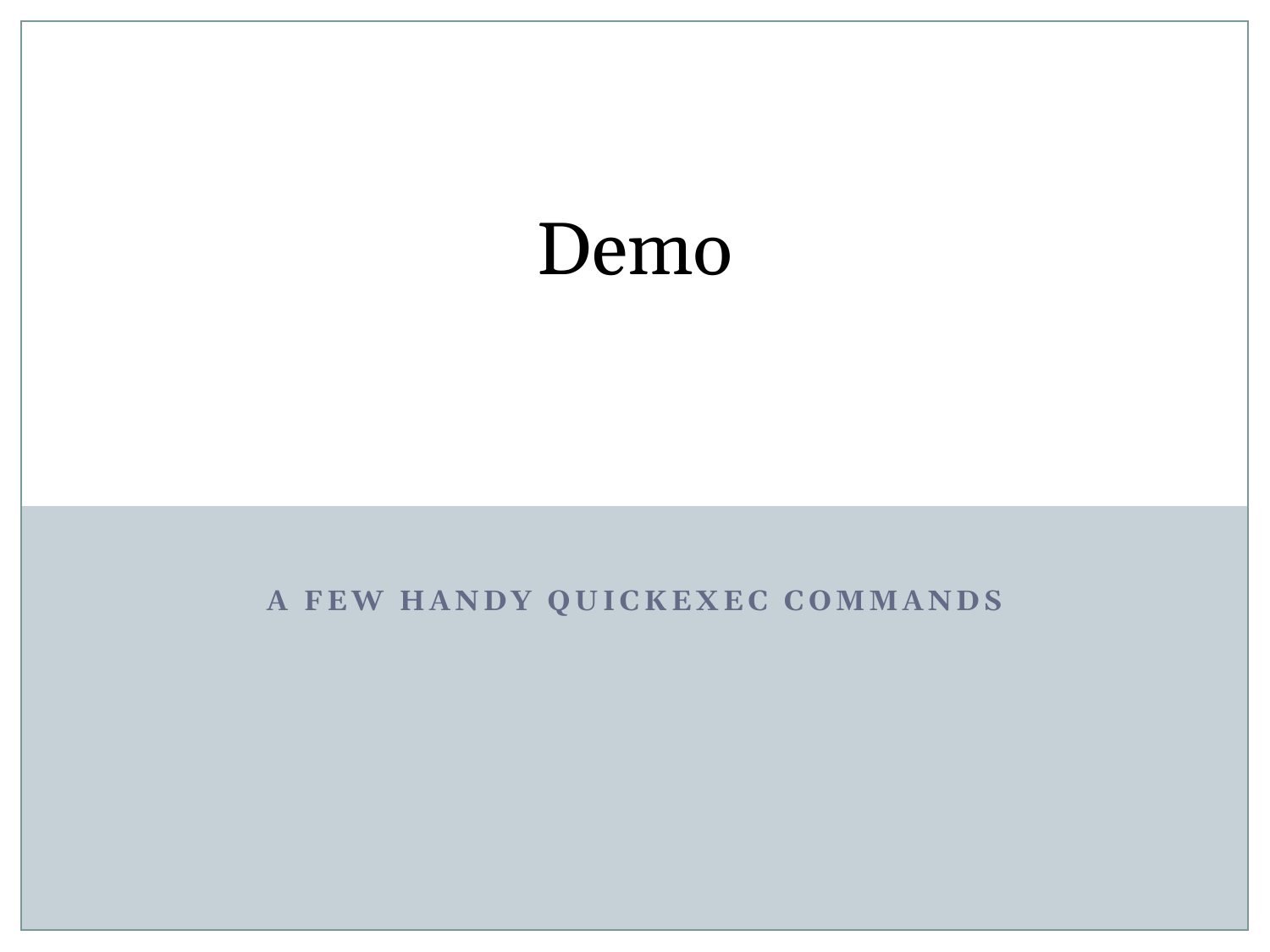

# Demo
A few handy QuickExec Commands